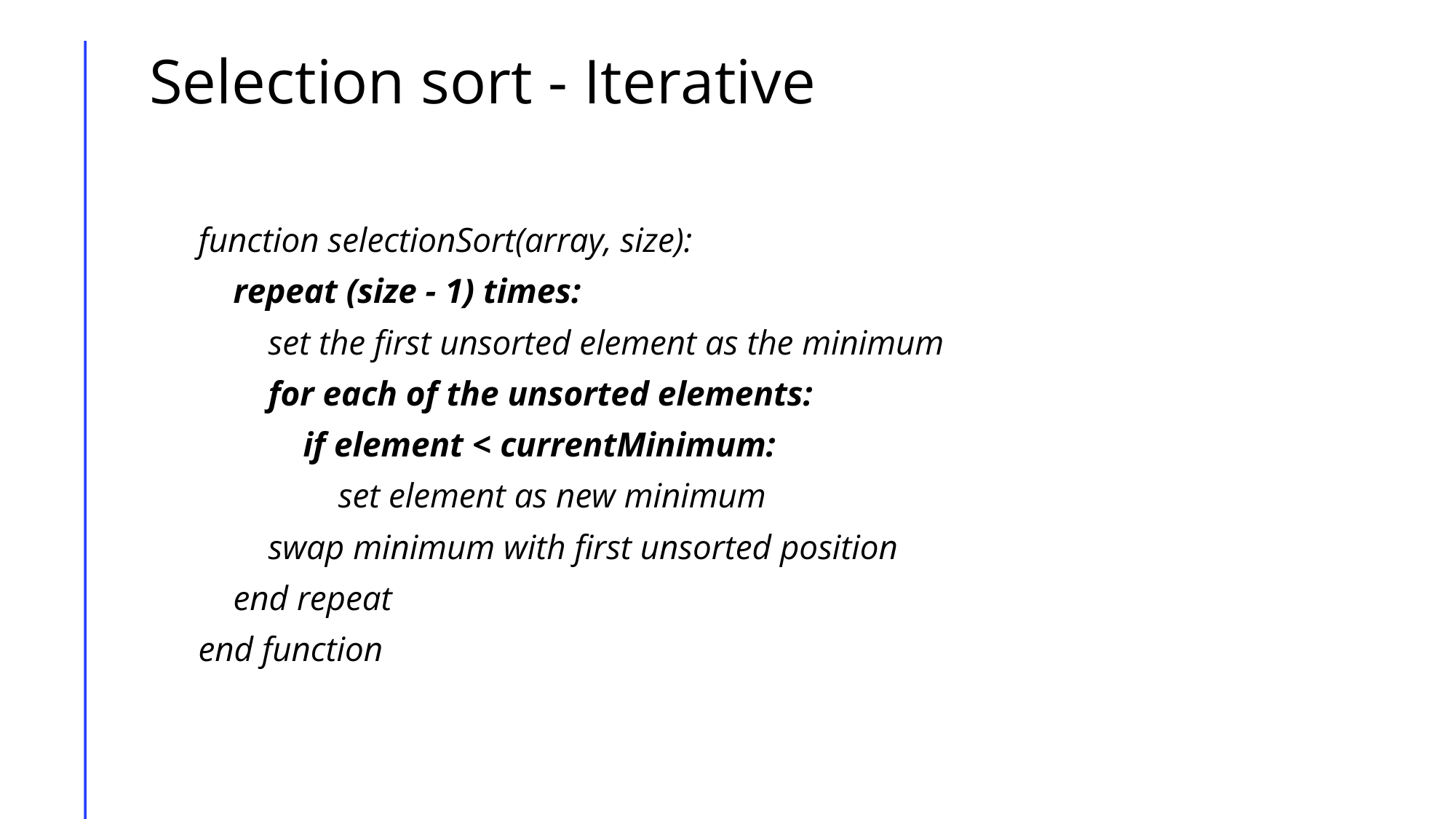

# Selection sort - Iterative
function selectionSort(array, size):
    repeat (size - 1) times:
        set the first unsorted element as the minimum
        for each of the unsorted elements:
            if element < currentMinimum:
                set element as new minimum
        swap minimum with first unsorted position
    end repeat
end function